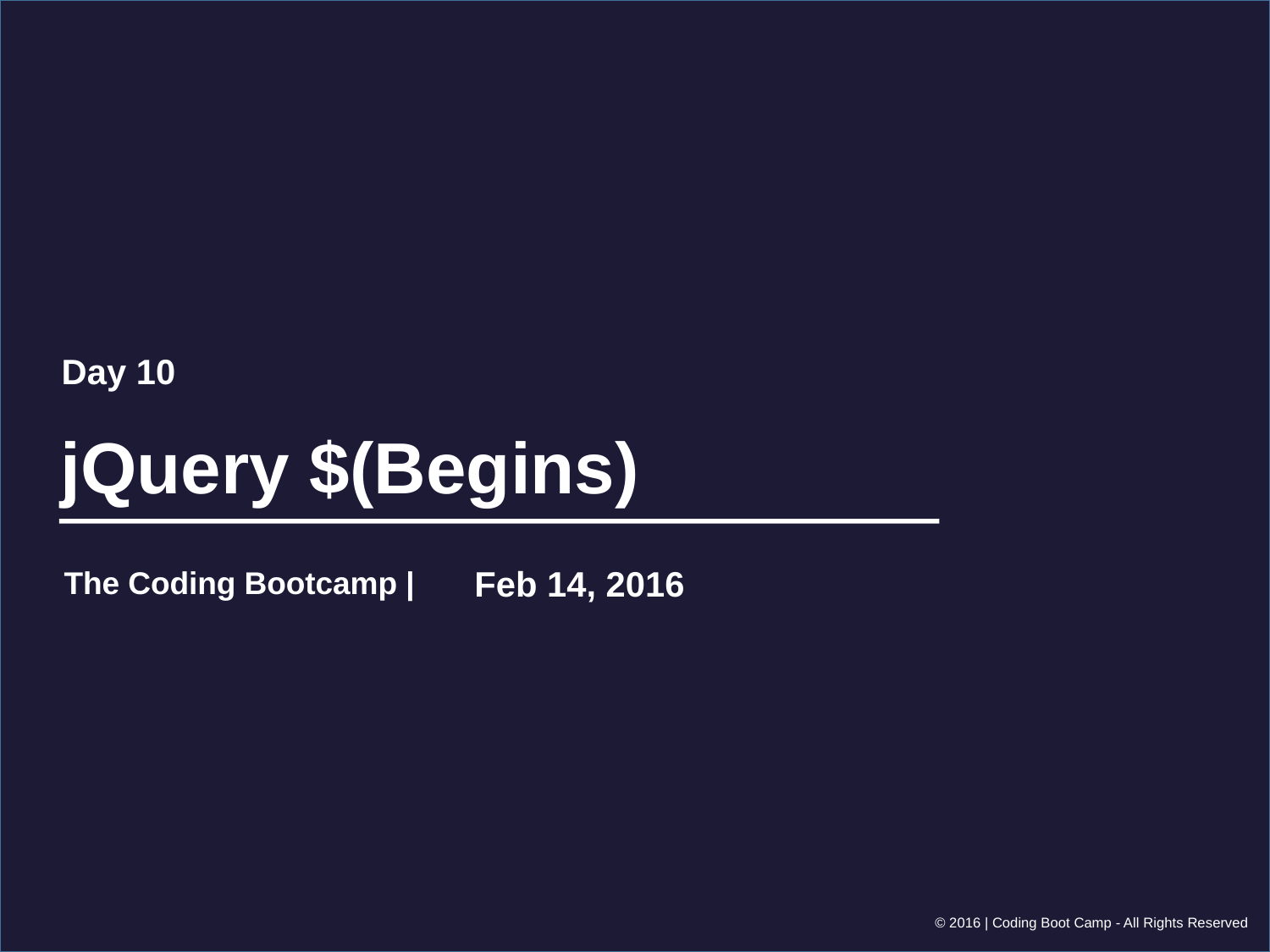

Day 10
# jQuery $(Begins)
Feb 14, 2016